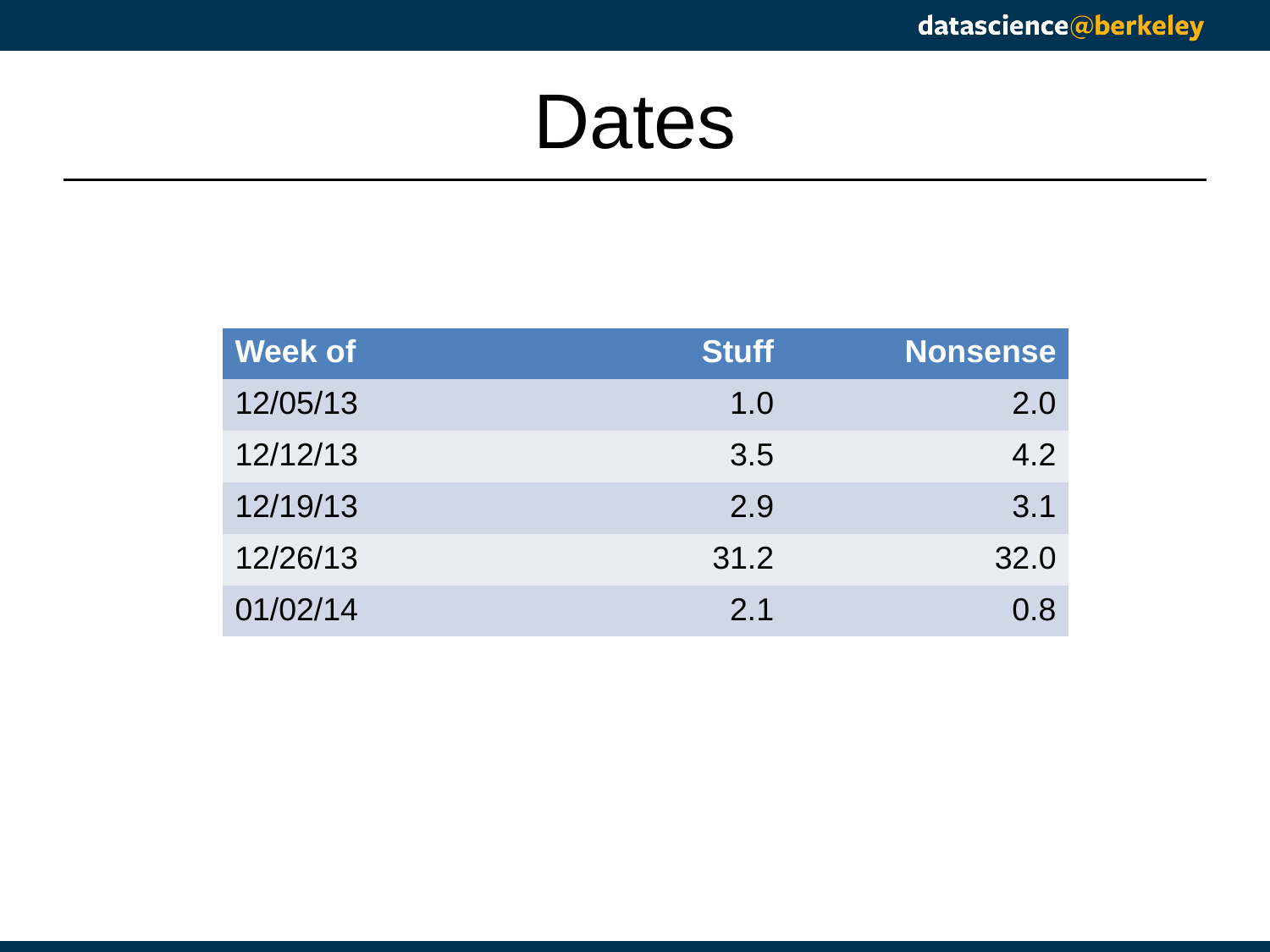

# Dates
| Week of | Stuff | Nonsense |
| --- | --- | --- |
| 12/05/13 | 1.0 | 2.0 |
| 12/12/13 | 3.5 | 4.2 |
| 12/19/13 | 2.9 | 3.1 |
| 12/26/13 | 31.2 | 32.0 |
| 01/02/14 | 2.1 | 0.8 |